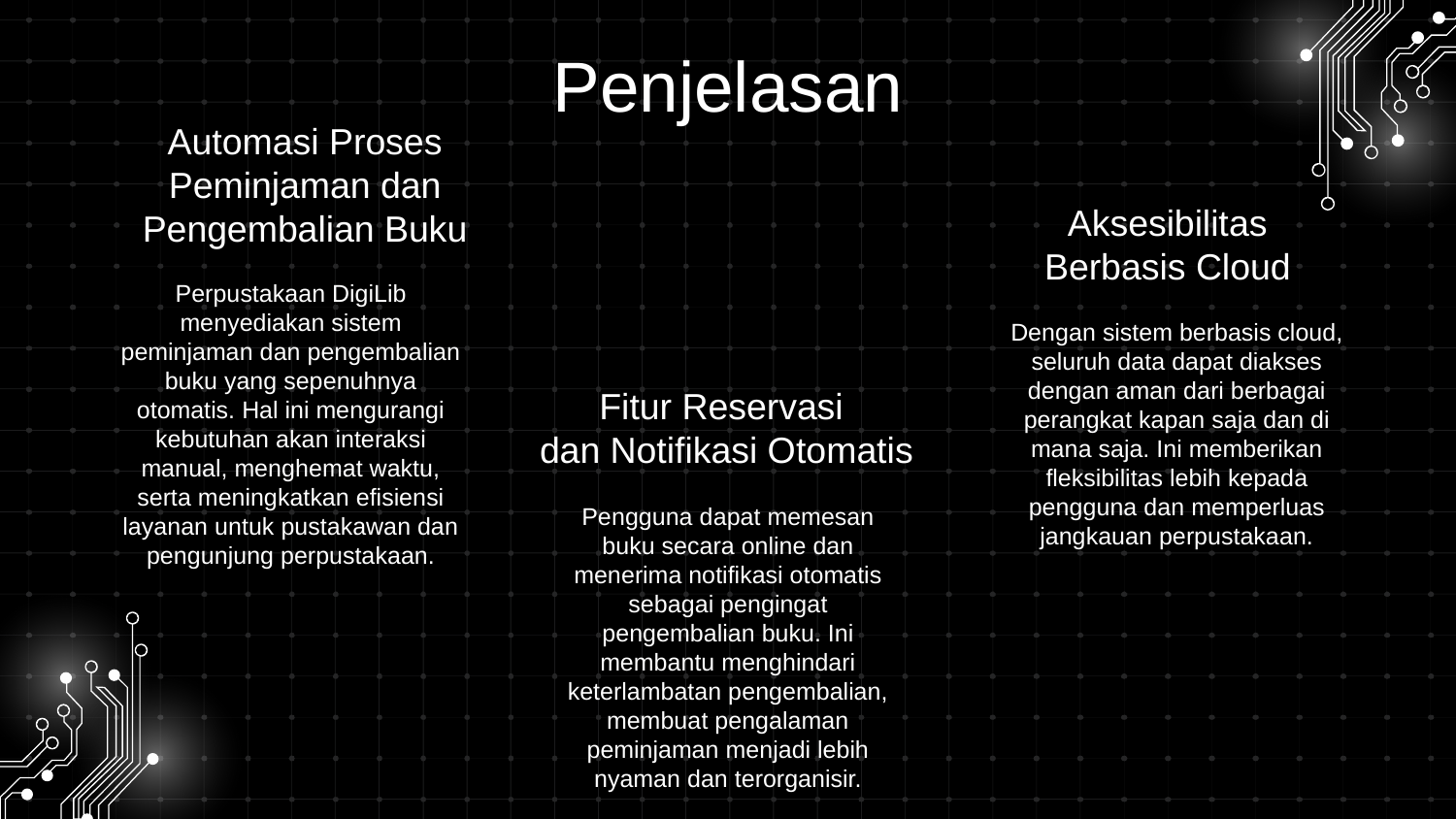

# Penjelasan
Automasi Proses Peminjaman dan Pengembalian Buku
Aksesibilitas Berbasis Cloud
Perpustakaan DigiLib menyediakan sistem peminjaman dan pengembalian buku yang sepenuhnya otomatis. Hal ini mengurangi kebutuhan akan interaksi manual, menghemat waktu, serta meningkatkan efisiensi layanan untuk pustakawan dan pengunjung perpustakaan.
Dengan sistem berbasis cloud, seluruh data dapat diakses dengan aman dari berbagai perangkat kapan saja dan di mana saja. Ini memberikan fleksibilitas lebih kepada pengguna dan memperluas jangkauan perpustakaan.
Fitur Reservasi
dan Notifikasi Otomatis
Pengguna dapat memesan buku secara online dan menerima notifikasi otomatis sebagai pengingat pengembalian buku. Ini membantu menghindari keterlambatan pengembalian, membuat pengalaman peminjaman menjadi lebih nyaman dan terorganisir.